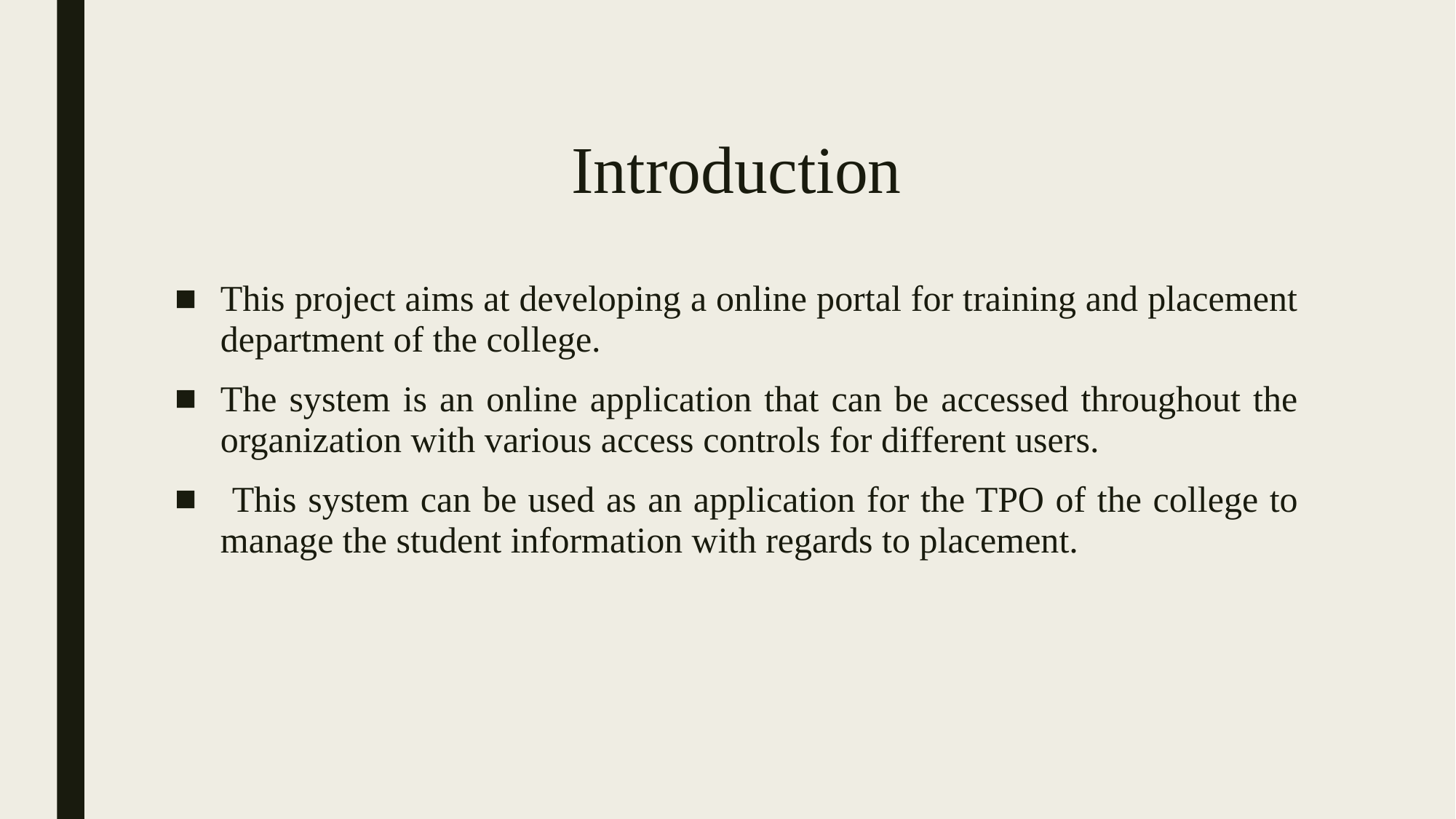

# Introduction
This project aims at developing a online portal for training and placement department of the college.
The system is an online application that can be accessed throughout the organization with various access controls for different users.
 This system can be used as an application for the TPO of the college to manage the student information with regards to placement.